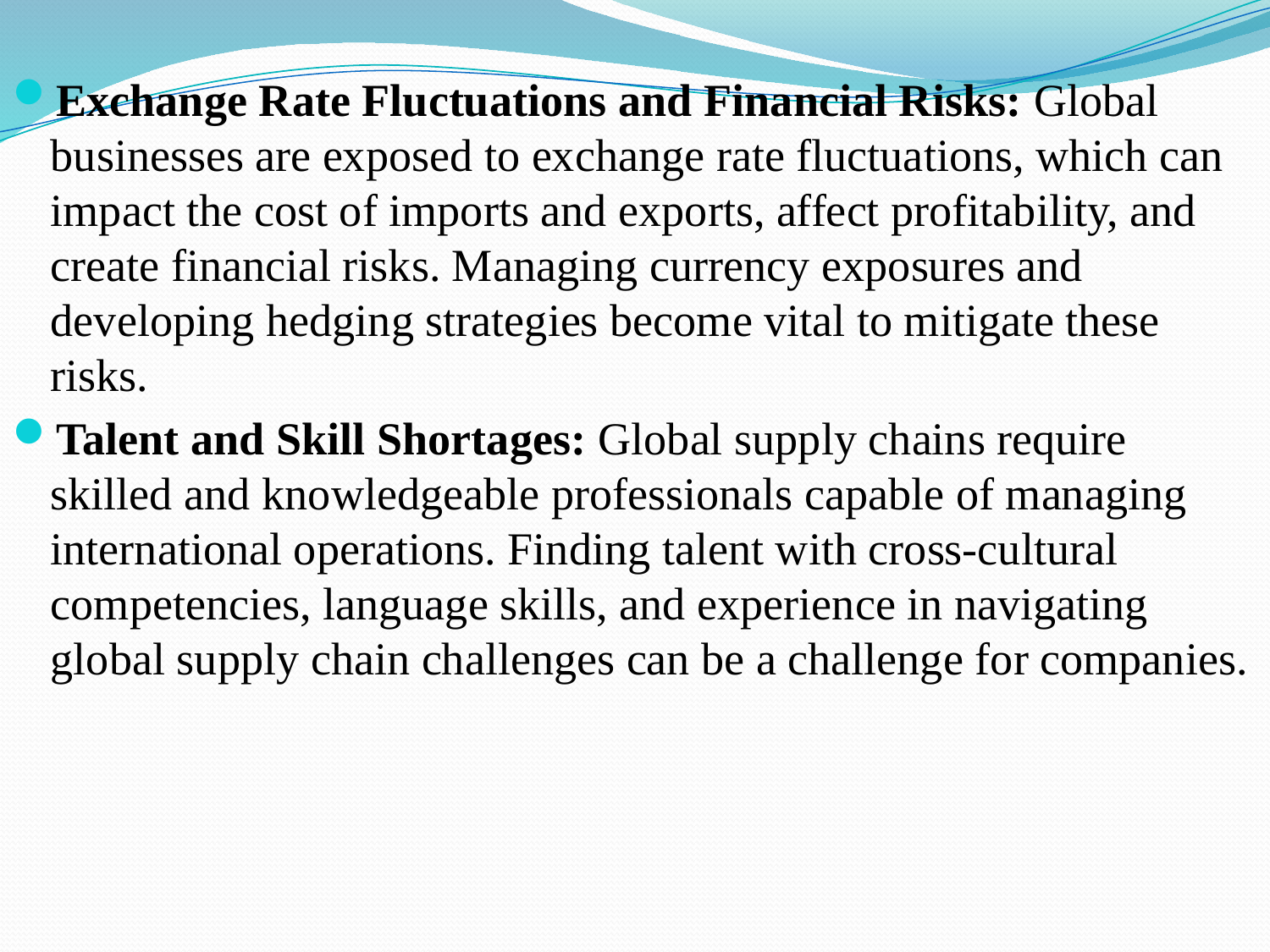

Exchange Rate Fluctuations and Financial Risks: Global businesses are exposed to exchange rate fluctuations, which can impact the cost of imports and exports, affect profitability, and create financial risks. Managing currency exposures and developing hedging strategies become vital to mitigate these risks.
Talent and Skill Shortages: Global supply chains require skilled and knowledgeable professionals capable of managing international operations. Finding talent with cross-cultural competencies, language skills, and experience in navigating global supply chain challenges can be a challenge for companies.